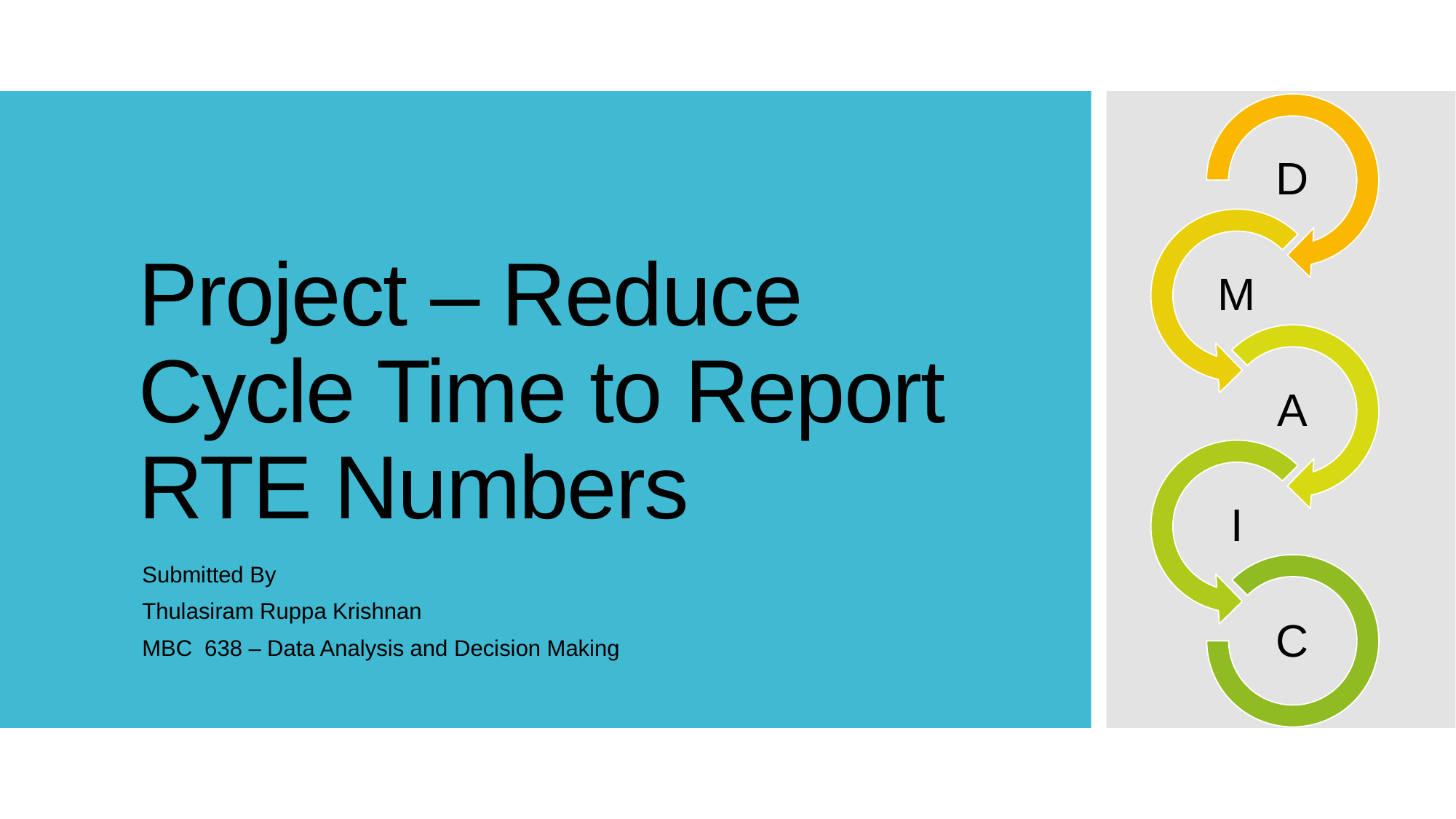

D
# Project – Reduce Cycle Time to Report RTE Numbers

M

A

I

Submitted By
Thulasiram Ruppa Krishnan
MBC  638 – Data Analysis and Decision Making

C